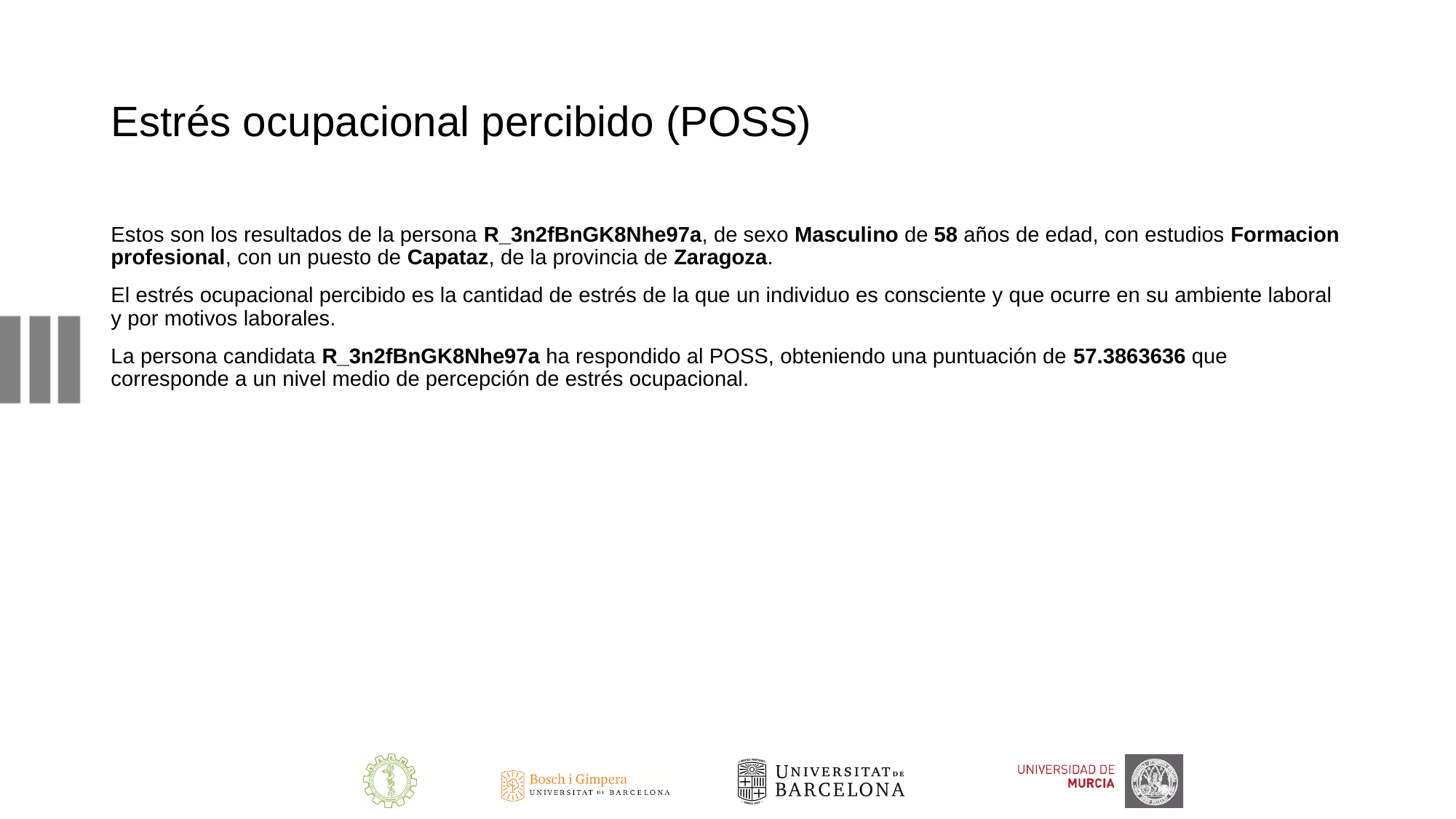

# Estrés ocupacional percibido (POSS)
Estos son los resultados de la persona R_3n2fBnGK8Nhe97a, de sexo Masculino de 58 años de edad, con estudios Formacion profesional, con un puesto de Capataz, de la provincia de Zaragoza.
El estrés ocupacional percibido es la cantidad de estrés de la que un individuo es consciente y que ocurre en su ambiente laboral y por motivos laborales.
La persona candidata R_3n2fBnGK8Nhe97a ha respondido al POSS, obteniendo una puntuación de 57.3863636 que corresponde a un nivel medio de percepción de estrés ocupacional.